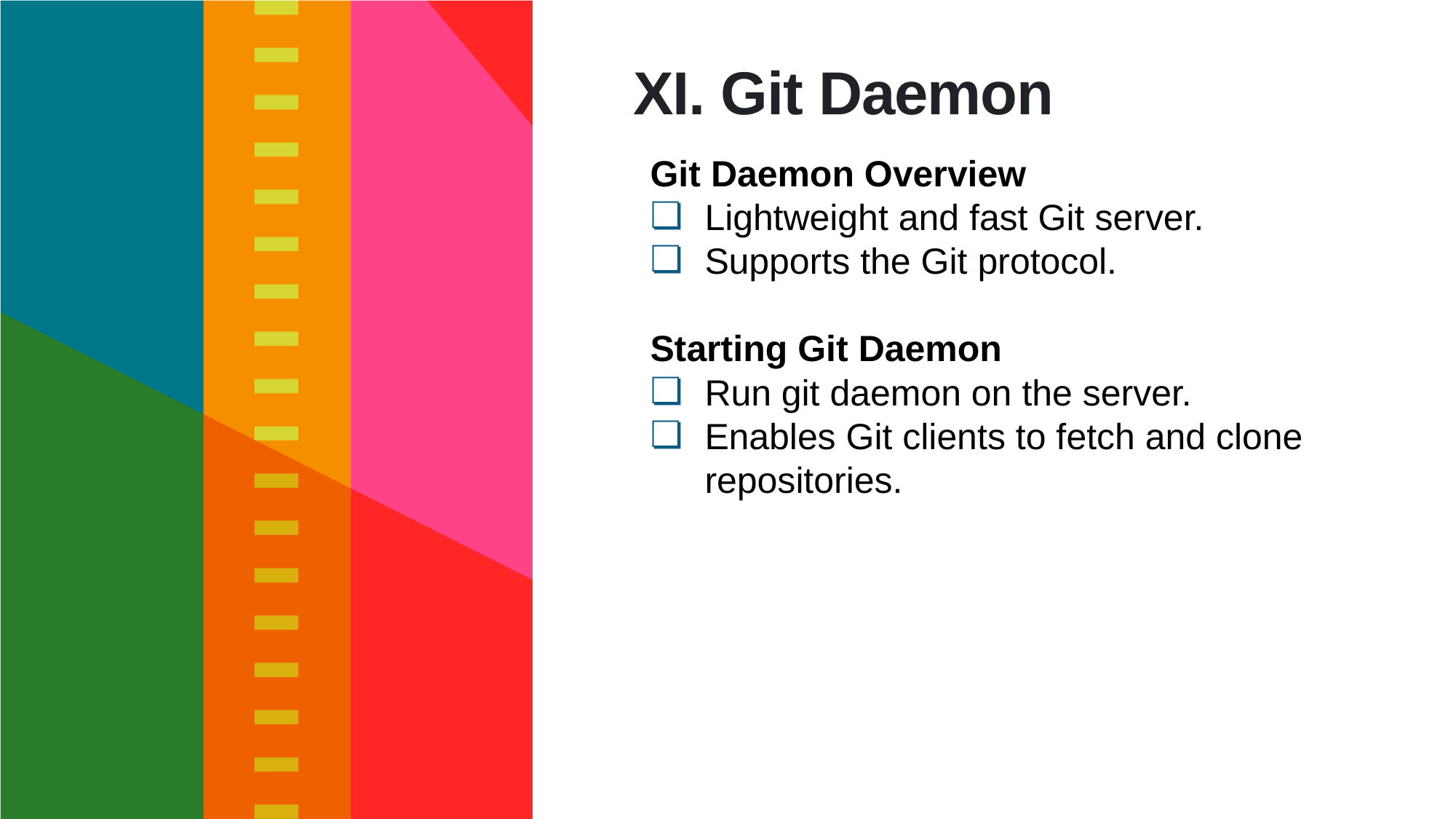

# XI. Git Daemon
Git Daemon Overview
Lightweight and fast Git server.
Supports the Git protocol.

Starting Git Daemon
Run git daemon on the server.
Enables Git clients to fetch and clone repositories.